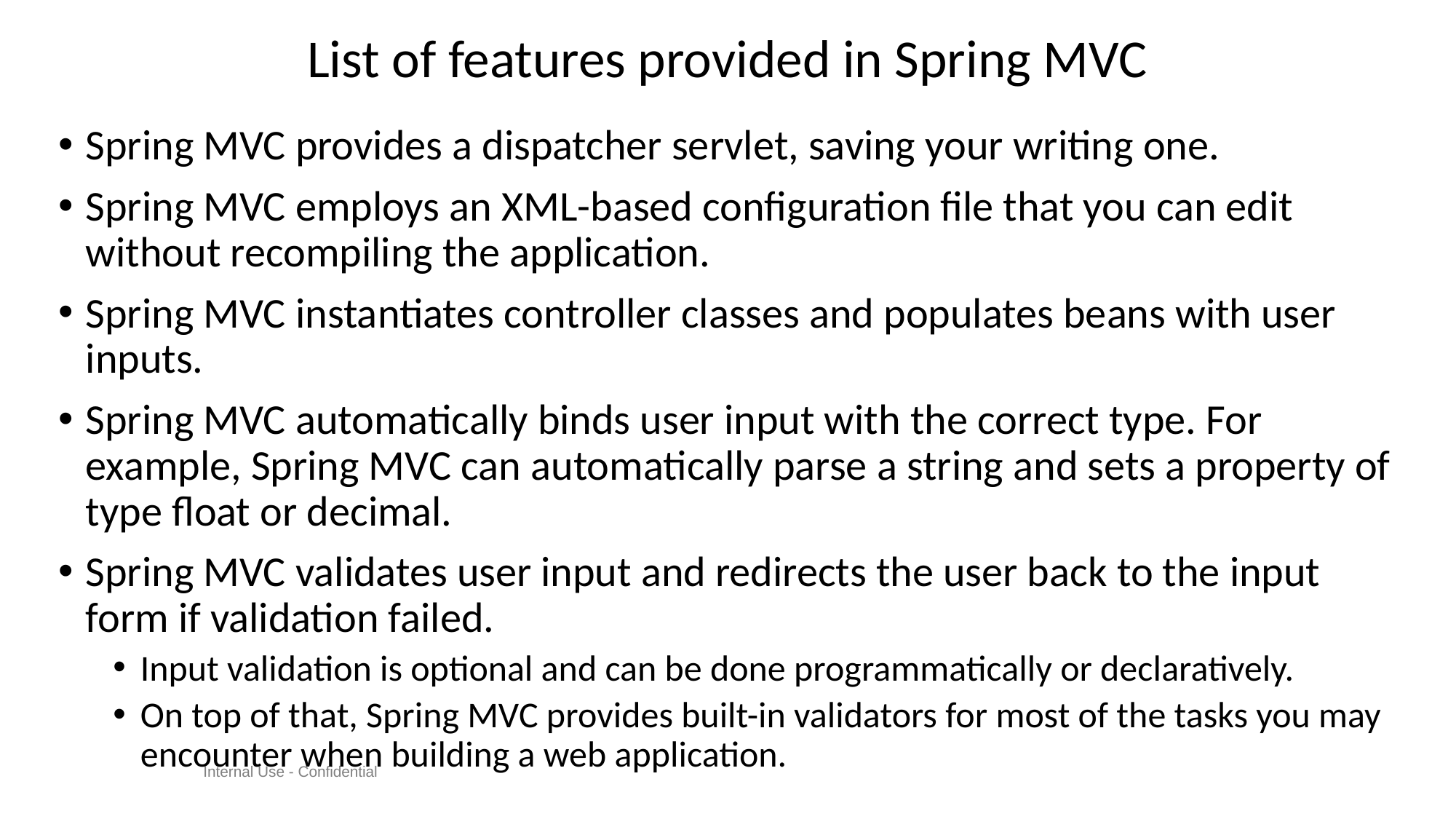

# List of features provided in Spring MVC
Spring MVC provides a dispatcher servlet, saving your writing one.
Spring MVC employs an XML-based configuration file that you can edit without recompiling the application.
Spring MVC instantiates controller classes and populates beans with user inputs.
Spring MVC automatically binds user input with the correct type. For example, Spring MVC can automatically parse a string and sets a property of type float or decimal.
Spring MVC validates user input and redirects the user back to the input form if validation failed.
Input validation is optional and can be done programmatically or declaratively.
On top of that, Spring MVC provides built-in validators for most of the tasks you may encounter when building a web application.